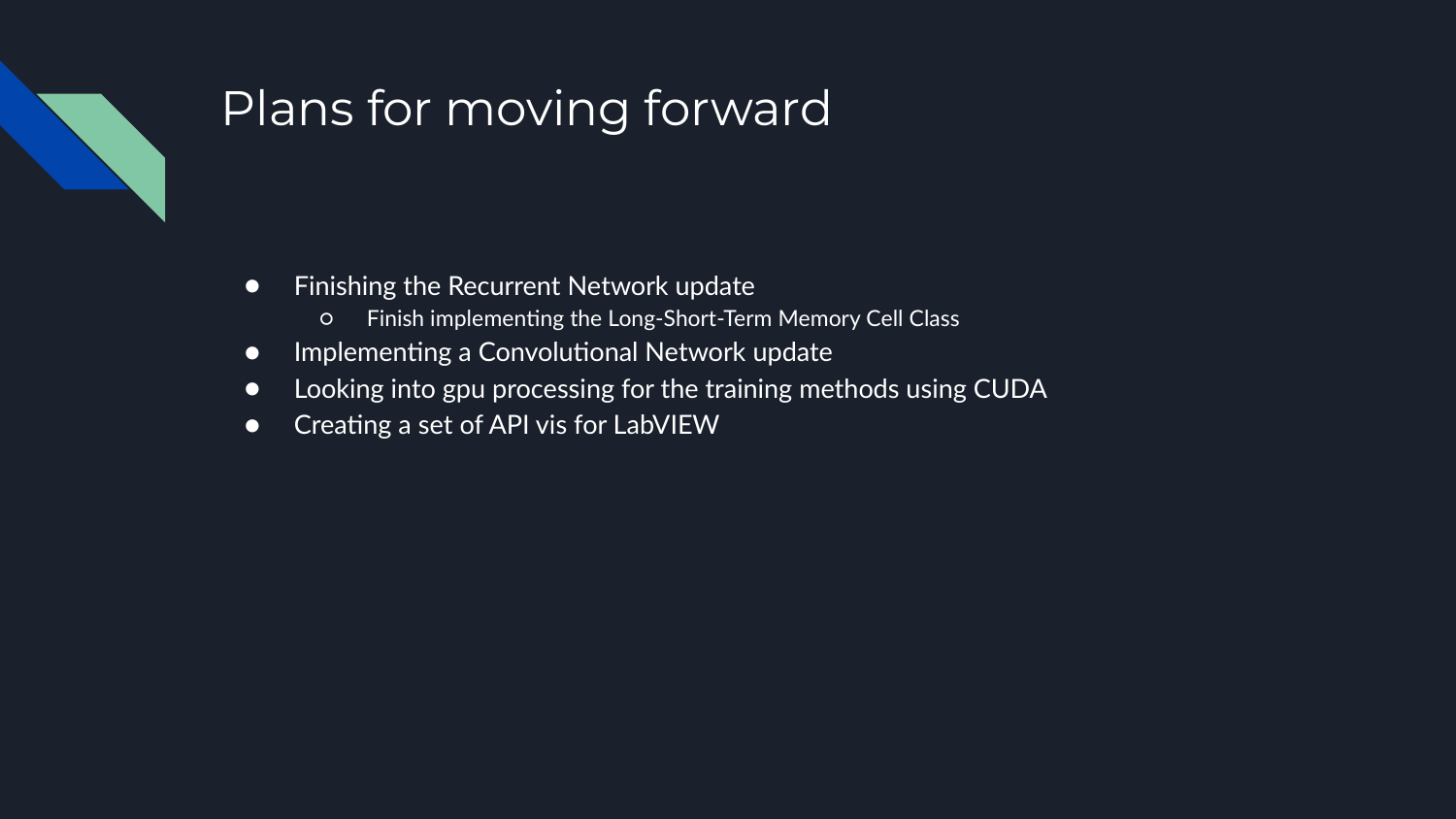

# Plans for moving forward
Finishing the Recurrent Network update
Finish implementing the Long-Short-Term Memory Cell Class
Implementing a Convolutional Network update
Looking into gpu processing for the training methods using CUDA
Creating a set of API vis for LabVIEW